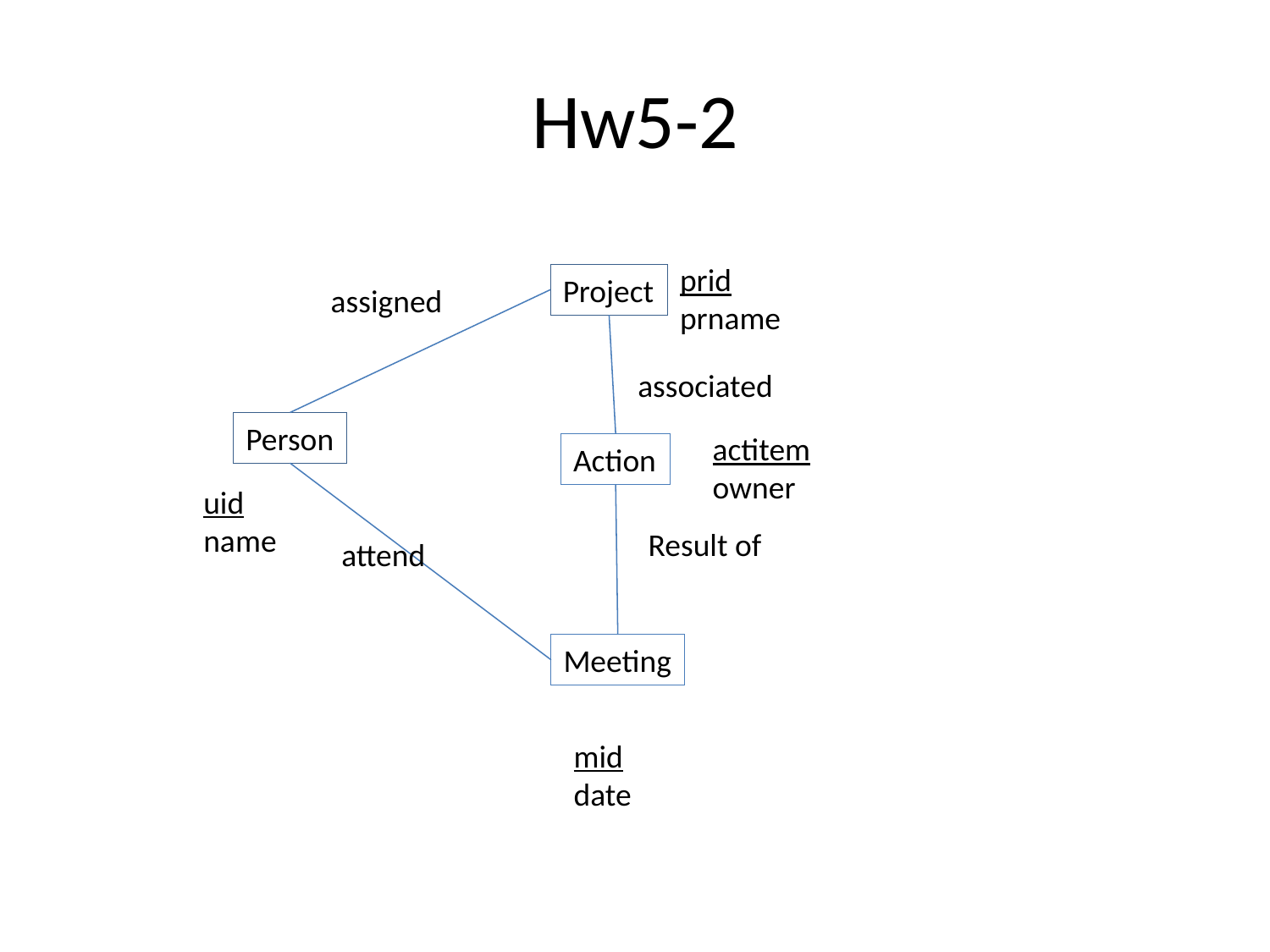

# Hw5-2
prid
prname
Project
assigned
associated
Person
actitem
owner
Action
uid
name

Result of
attend
Meeting
mid
date